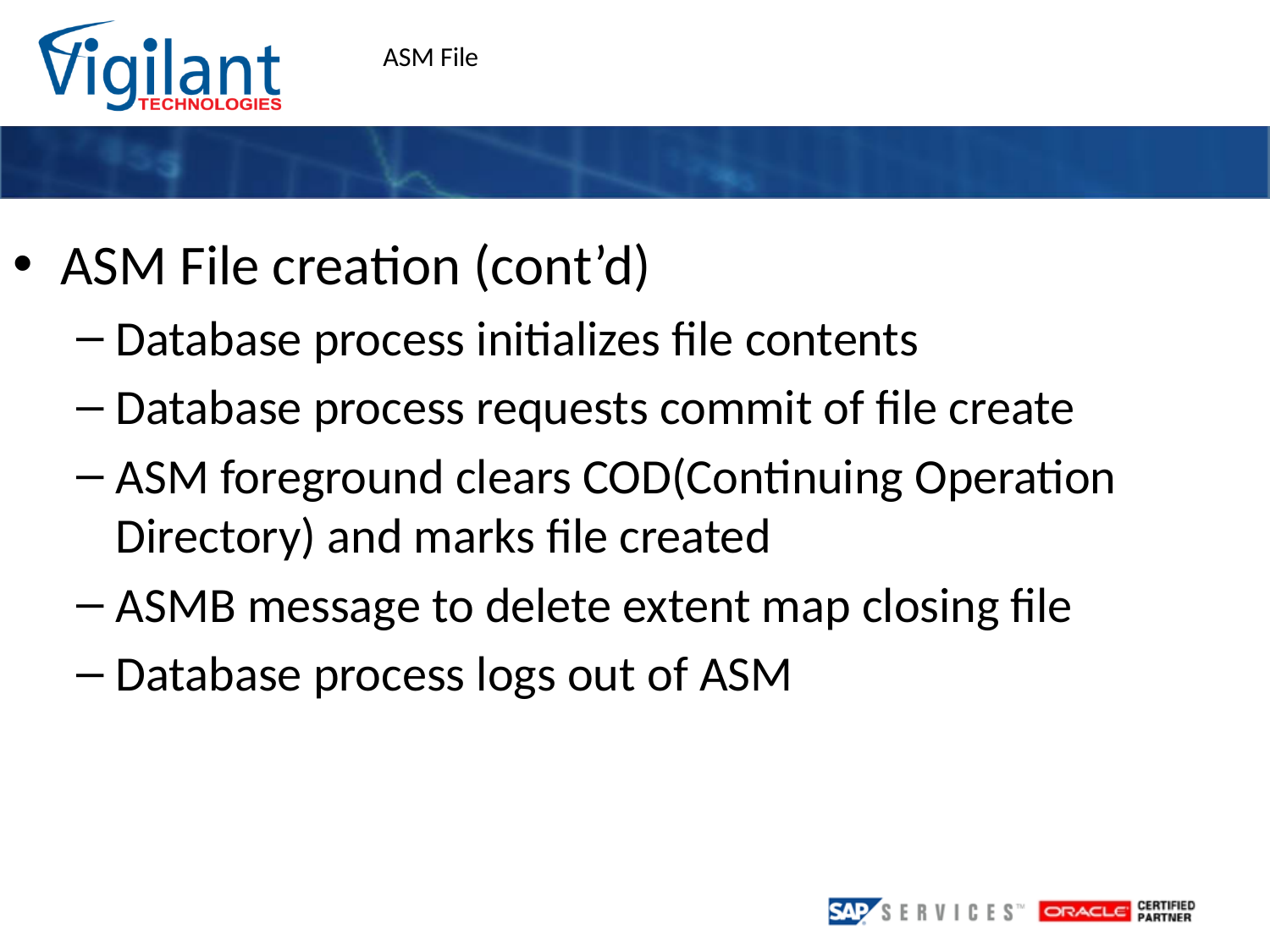

ASM File
ASM File creation (cont’d)
Database process initializes file contents
Database process requests commit of file create
ASM foreground clears COD(Continuing Operation Directory) and marks file created
ASMB message to delete extent map closing file
Database process logs out of ASM